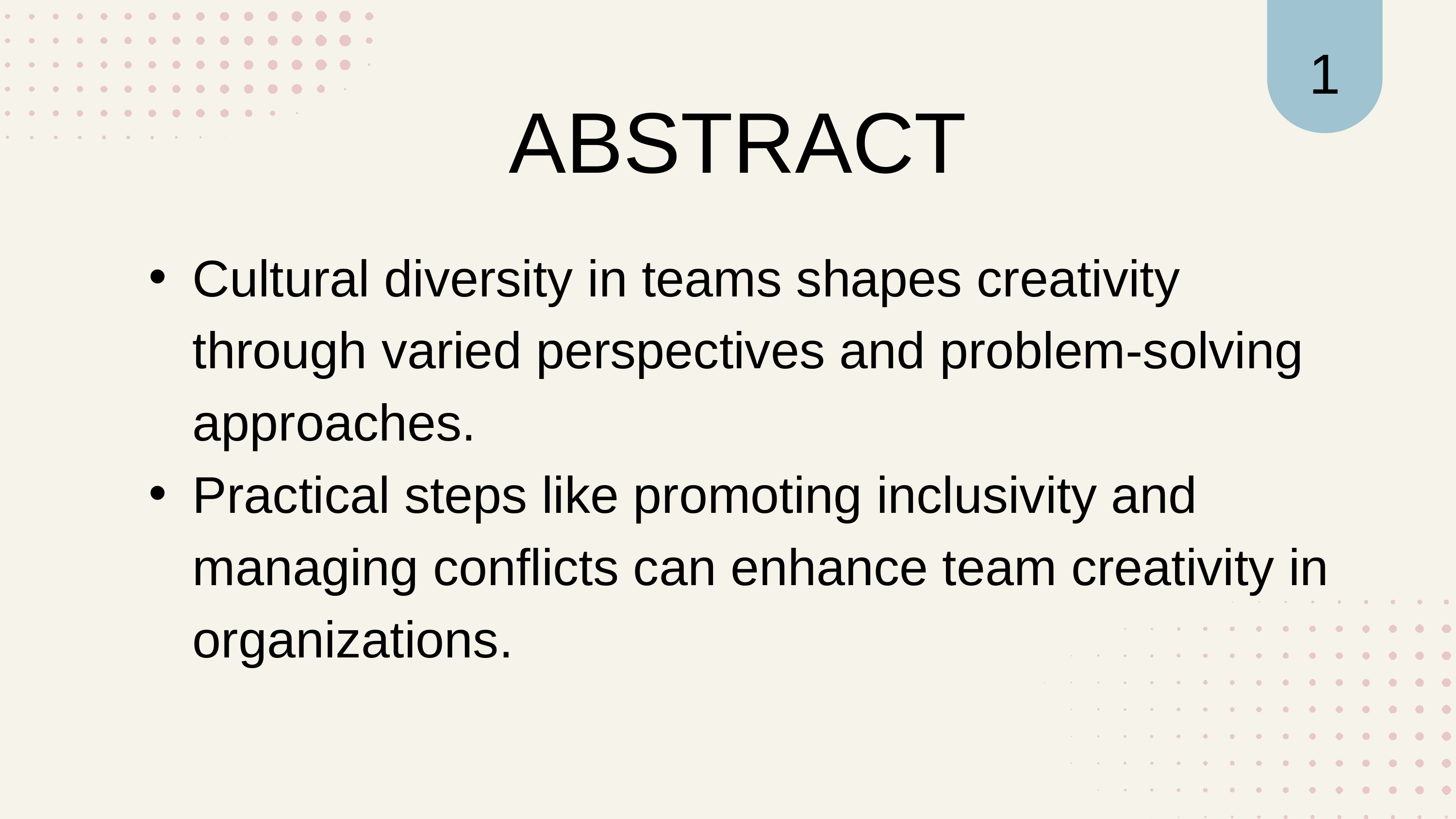

1

ABSTRACT
Cultural diversity in teams shapes creativity through varied perspectives and problem-solving approaches.
Practical steps like promoting inclusivity and managing conflicts can enhance team creativity in organizations.